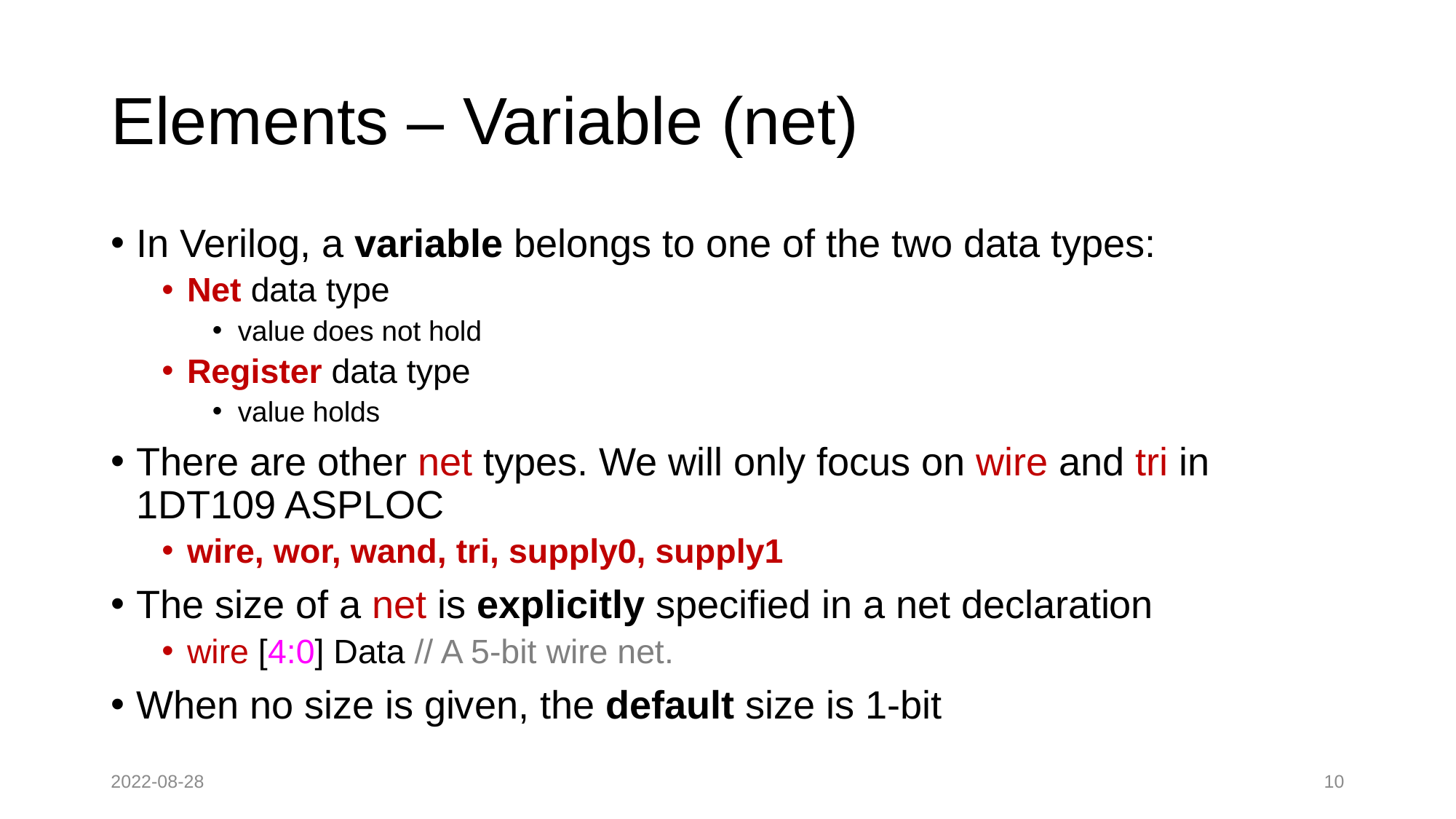

# Elements – Variable (net)
In Verilog, a variable belongs to one of the two data types:
Net data type
value does not hold
Register data type
value holds
There are other net types. We will only focus on wire and tri in 1DT109 ASPLOC
wire, wor, wand, tri, supply0, supply1
The size of a net is explicitly specified in a net declaration
wire [4:0] Data // A 5-bit wire net.
When no size is given, the default size is 1-bit
2022-08-28
10